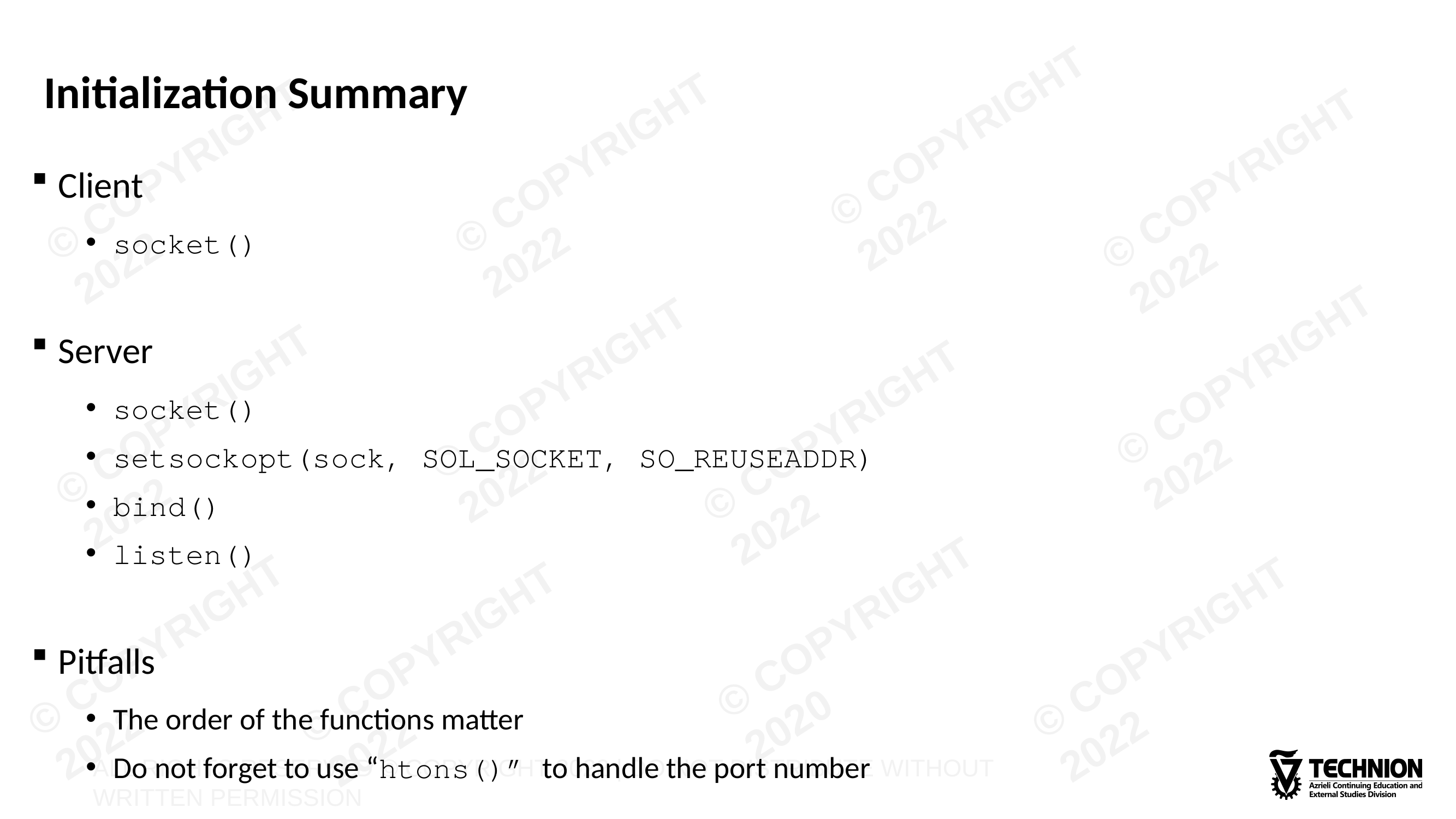

# Initialization Summary
Client
socket()

Server
socket()
setsockopt(sock, SOL_SOCKET, SO_REUSEADDR)
bind()
listen()

Pitfalls
The order of the functions matter
Do not forget to use “htons()” to handle the port number